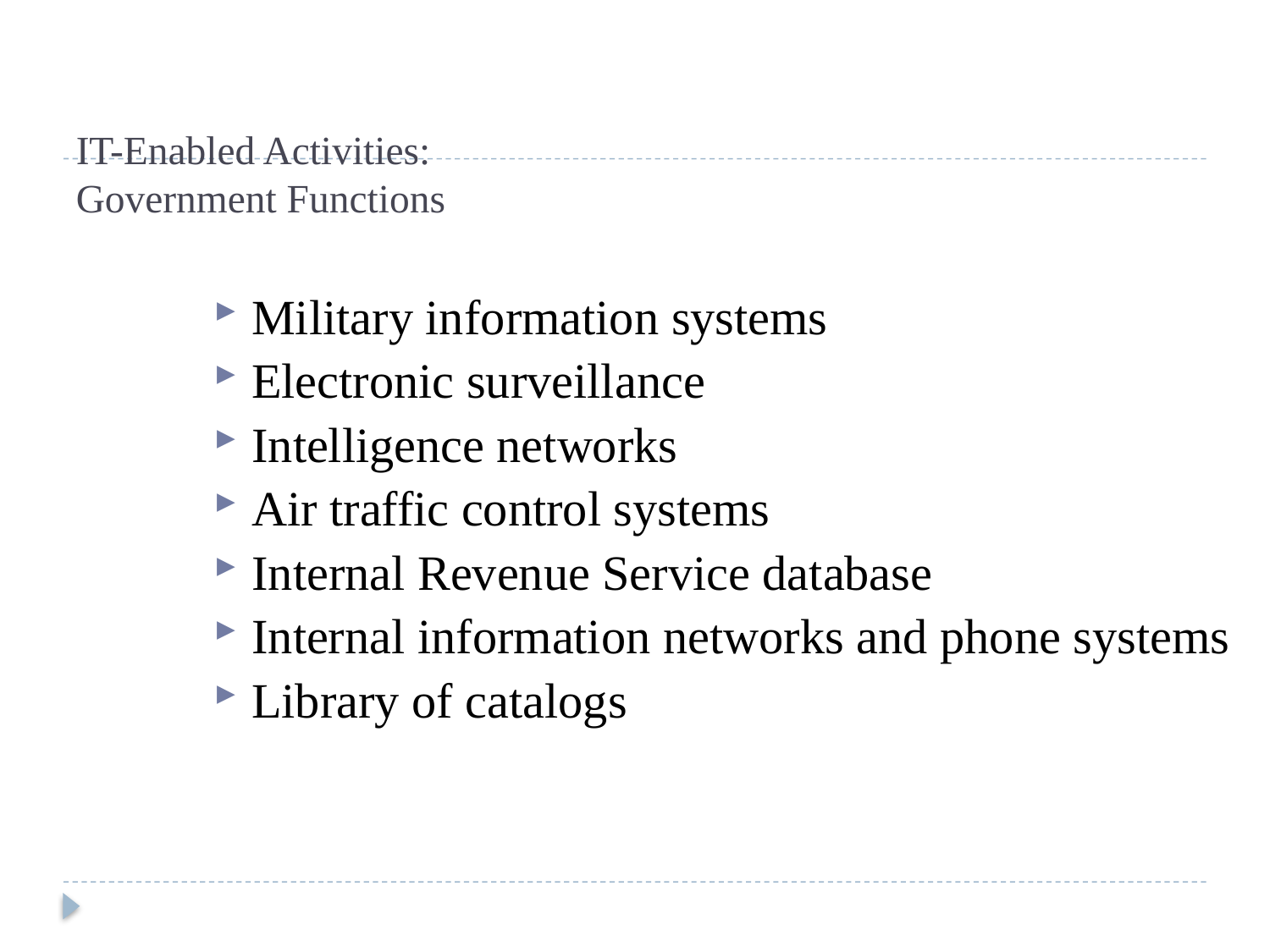

# IT-Enabled Activities: Government Functions
Military information systems
Electronic surveillance
Intelligence networks
Air traffic control systems
Internal Revenue Service database
Internal information networks and phone systems
Library of catalogs
35